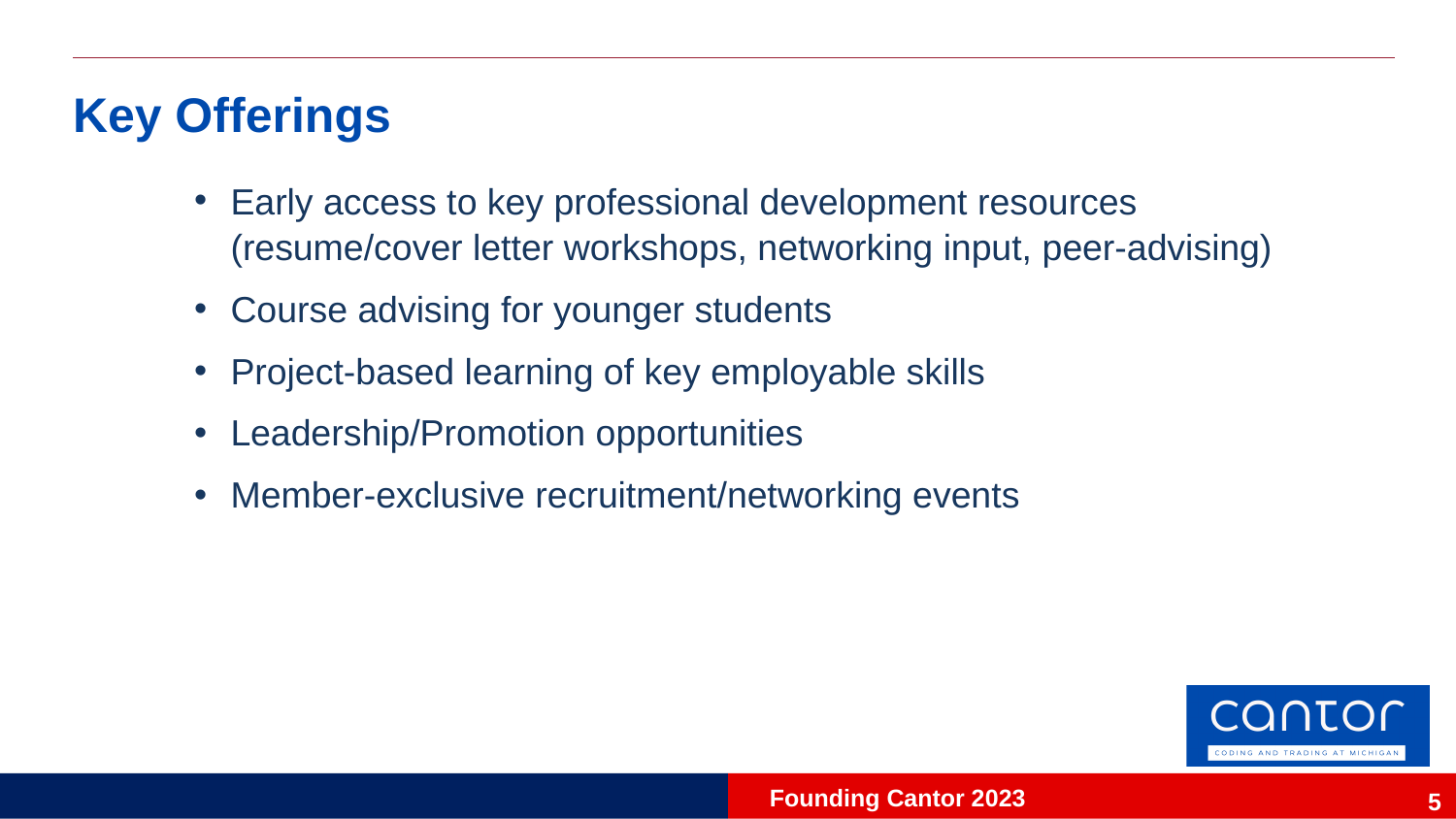

# Key Offerings
Early access to key professional development resources (resume/cover letter workshops, networking input, peer-advising)
Course advising for younger students
Project-based learning of key employable skills
Leadership/Promotion opportunities
Member-exclusive recruitment/networking events
5
Founding Cantor 2023